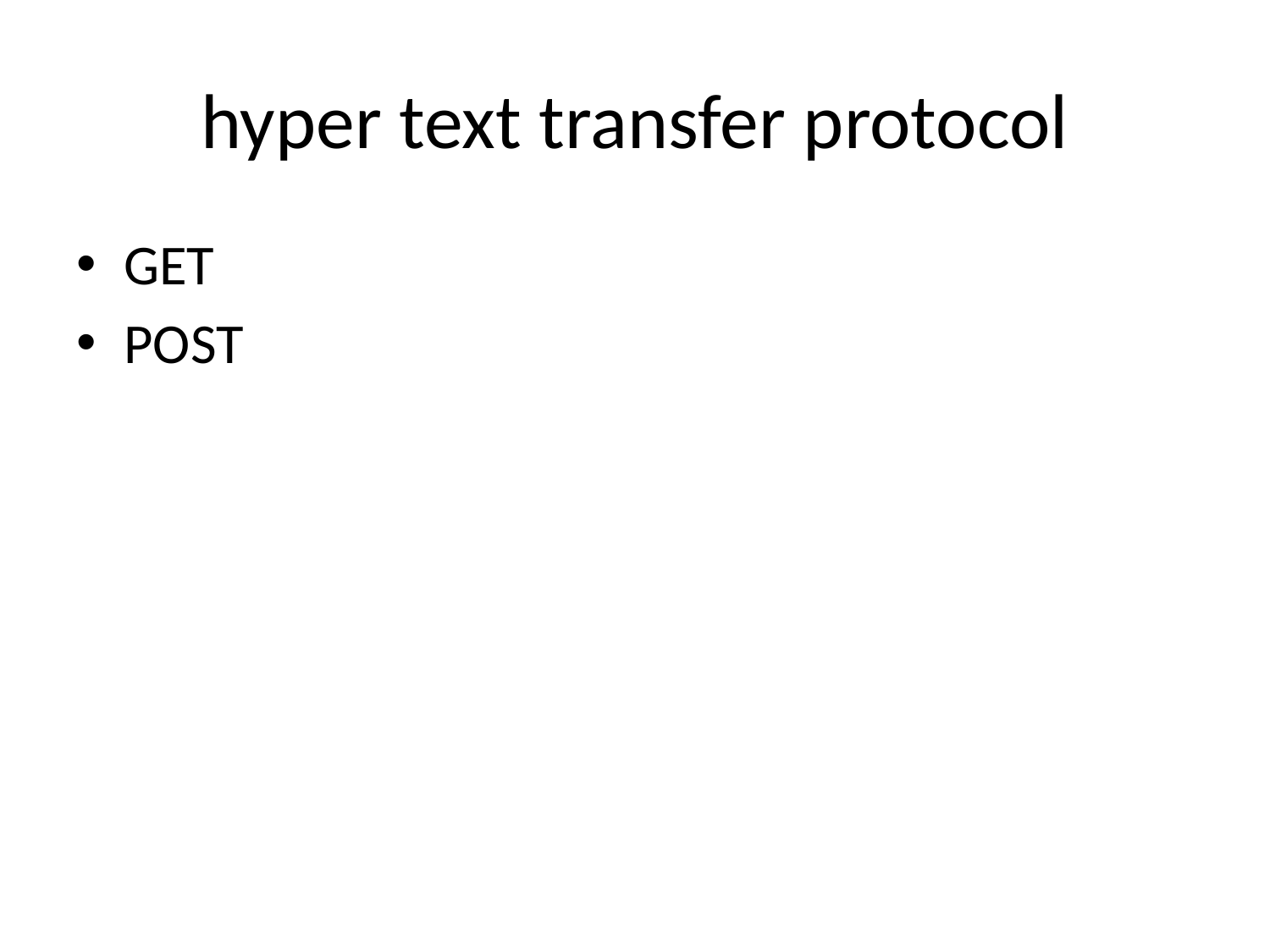

# hyper text transfer protocol
GET
POST